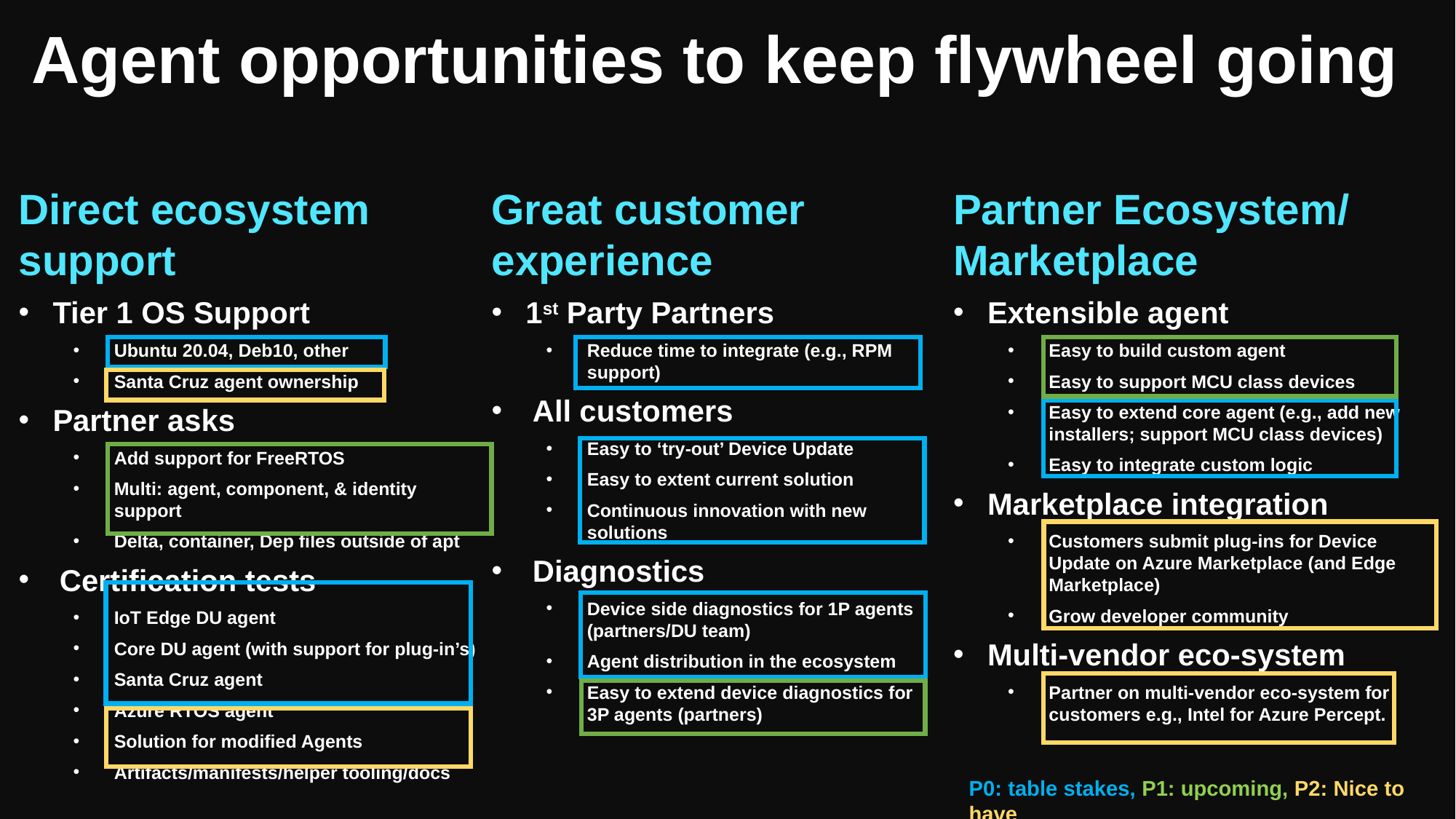

# Agent opportunities to keep flywheel going
Direct ecosystem support
Tier 1 OS Support
Ubuntu 20.04, Deb10, other
Santa Cruz agent ownership
Partner asks
Add support for FreeRTOS
Multi: agent, component, & identity support
Delta, container, Dep files outside of apt
Certification tests
IoT Edge DU agent
Core DU agent (with support for plug-in’s)
Santa Cruz agent
Azure RTOS agent
Solution for modified Agents
Artifacts/manifests/helper tooling/docs
Great customer experience
1st Party Partners
Reduce time to integrate (e.g., RPM support)
All customers
Easy to ‘try-out’ Device Update
Easy to extent current solution
Continuous innovation with new solutions
Diagnostics
Device side diagnostics for 1P agents (partners/DU team)
Agent distribution in the ecosystem
Easy to extend device diagnostics for 3P agents (partners)
Partner Ecosystem/ Marketplace
Extensible agent
Easy to build custom agent
Easy to support MCU class devices
Easy to extend core agent (e.g., add new installers; support MCU class devices)
Easy to integrate custom logic
Marketplace integration
Customers submit plug-ins for Device Update on Azure Marketplace (and Edge Marketplace)
Grow developer community
Multi-vendor eco-system
Partner on multi-vendor eco-system for customers e.g., Intel for Azure Percept.

P0: table stakes, P1: upcoming, P2: Nice to have